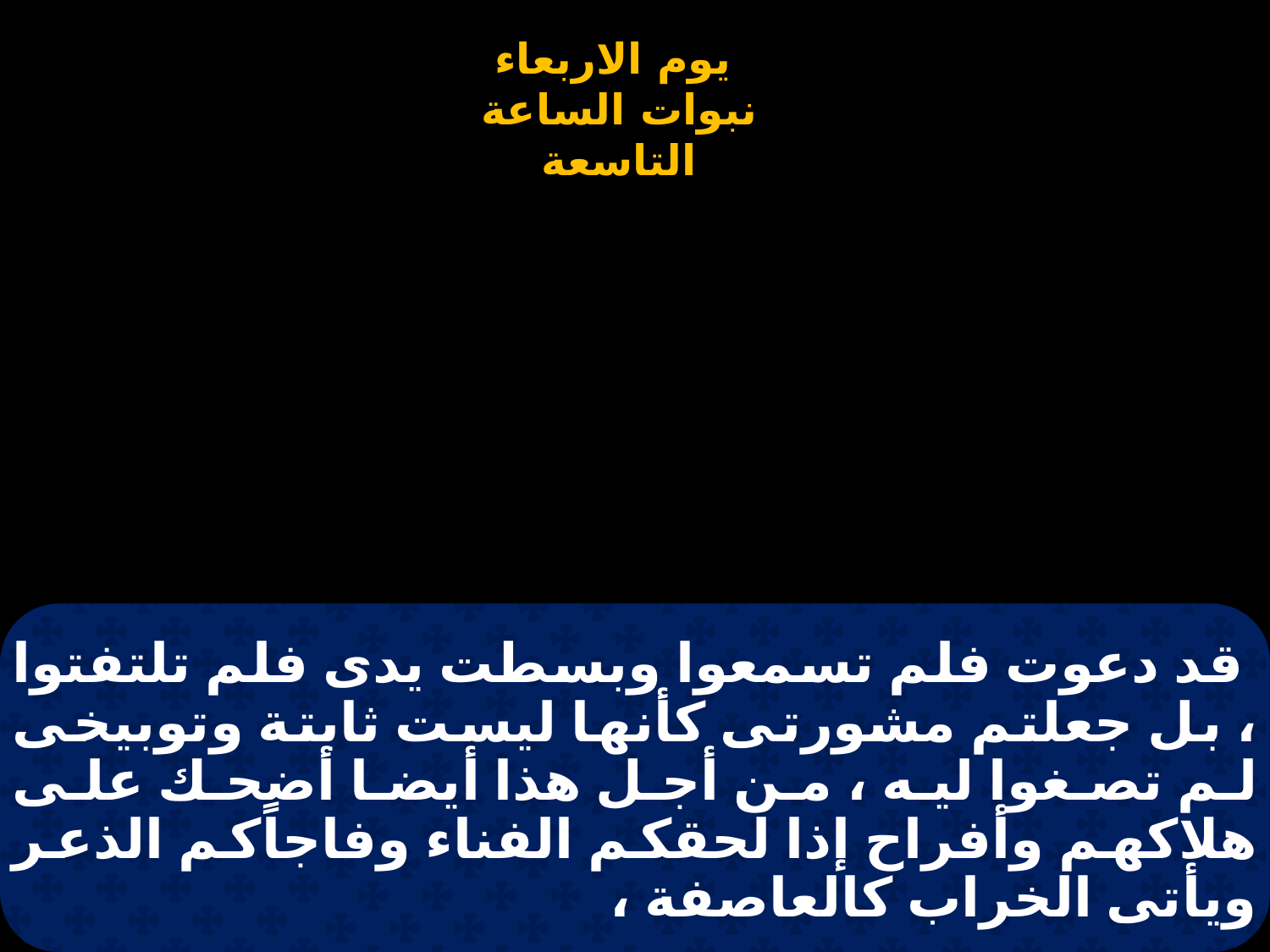

# قد دعوت فلم تسمعوا وبسطت يدى فلم تلتفتوا ، بل جعلتم مشورتى كأنها ليست ثابتة وتوبيخى لم تصغوا ليه ، من أجل هذا أيضا أضحك على هلاكهم وأفراح إذا لحقكم الفناء وفاجاًكم الذعر ويأتى الخراب كالعاصفة ،